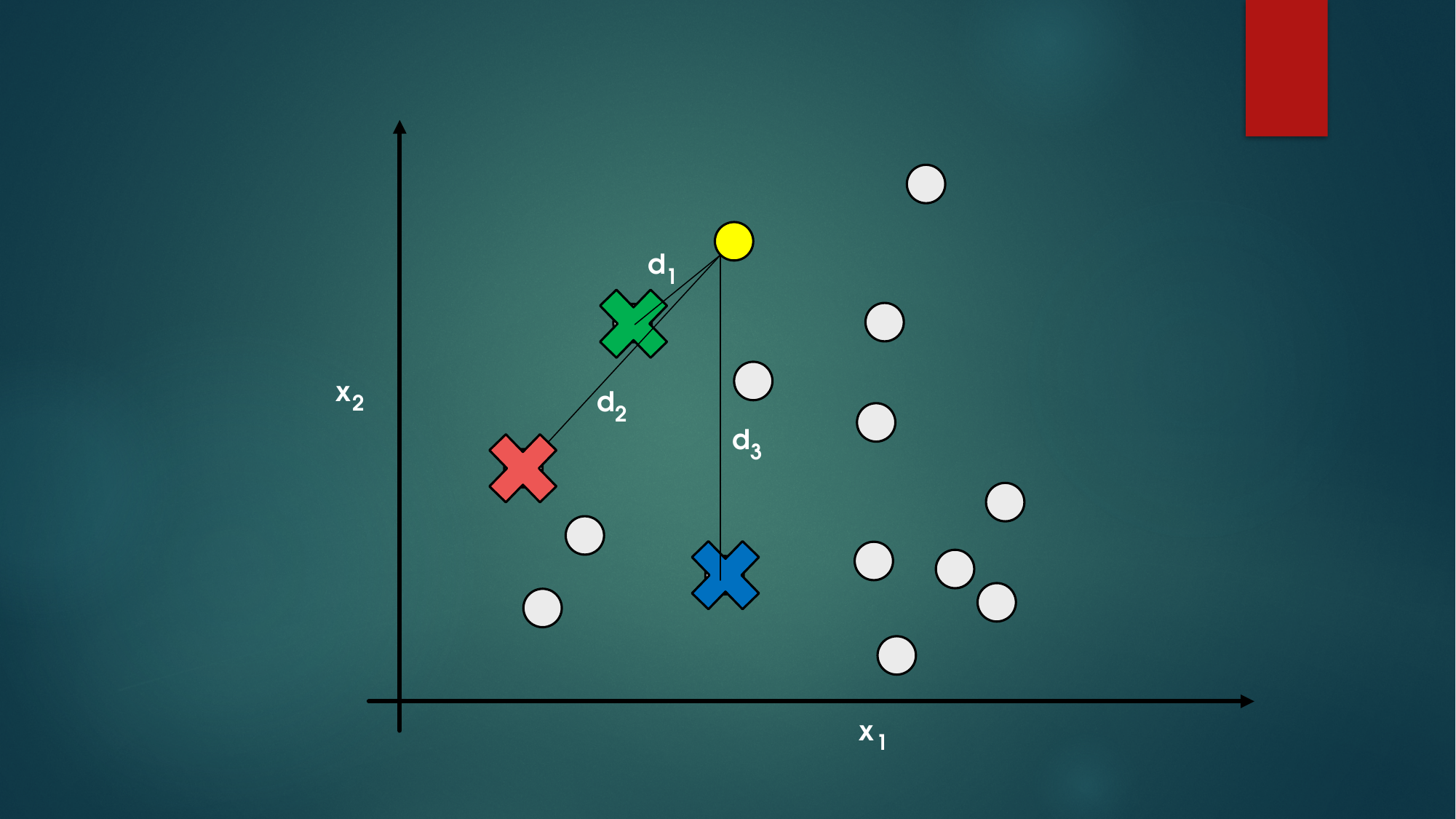

d
1

x
d
2
2

d

3

x
1